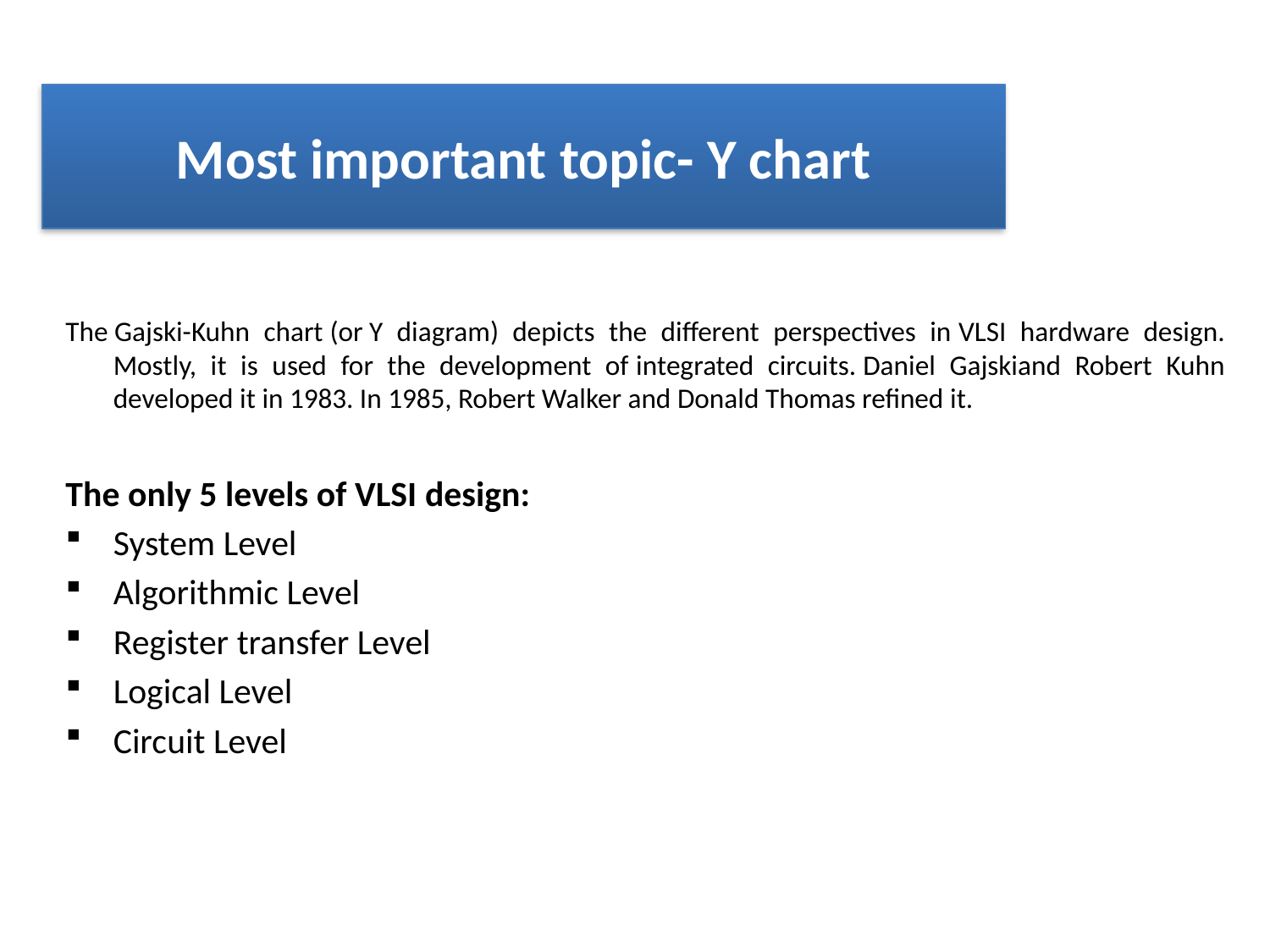

Most important topic- Y chart
The Gajski-Kuhn chart (or Y diagram) depicts the different perspectives in VLSI hardware design. Mostly, it is used for the development of integrated circuits. Daniel Gajskiand Robert Kuhn developed it in 1983. In 1985, Robert Walker and Donald Thomas refined it.

The only 5 levels of VLSI design:
System Level
Algorithmic Level
Register transfer Level
Logical Level
Circuit Level